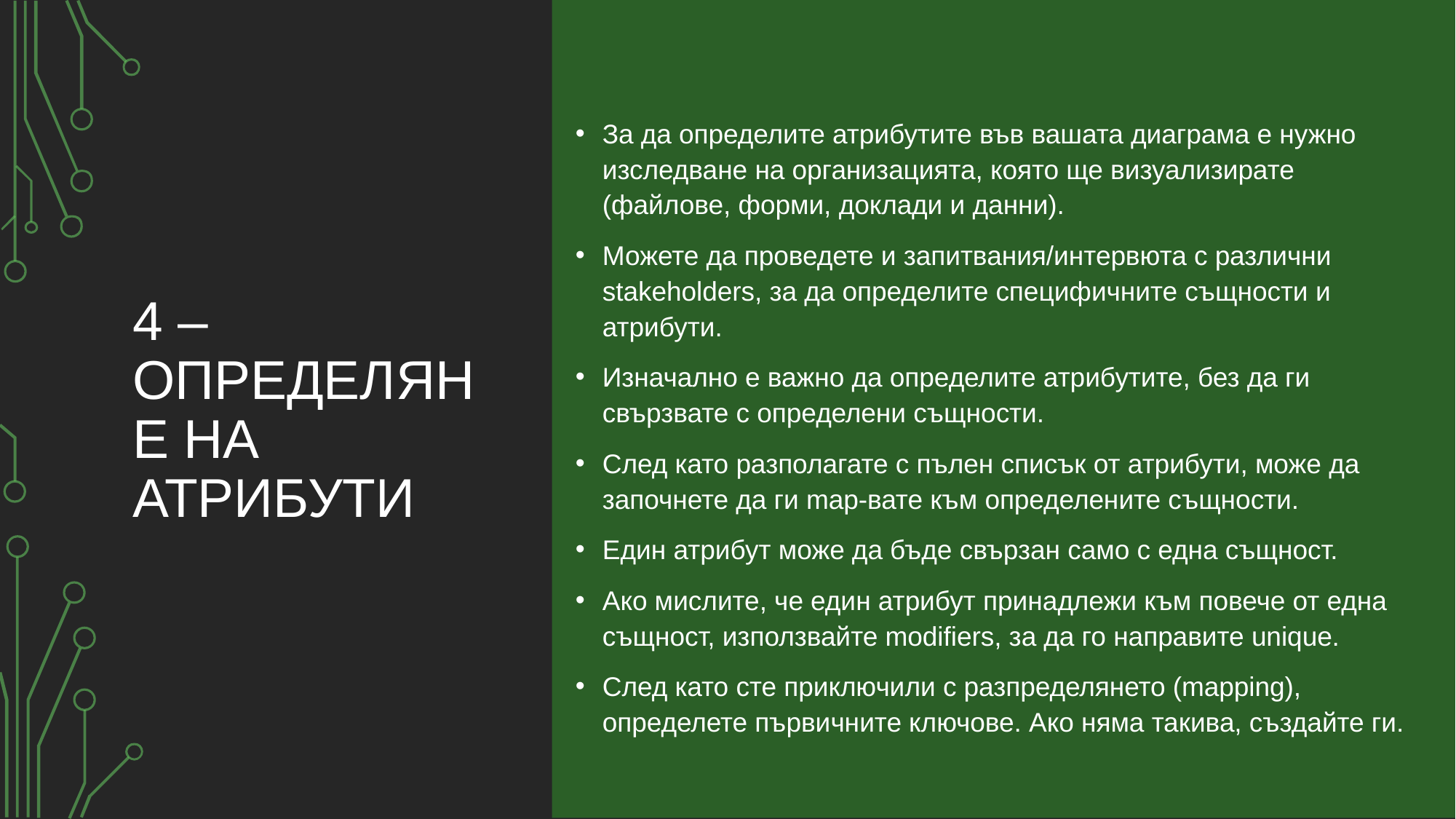

За да определите атрибутите във вашата диаграма е нужно изследване на организацията, която ще визуализирате (файлове, форми, доклади и данни).
Можете да проведете и запитвания/интервюта с различни stakeholders, за да определите специфичните същности и атрибути.
Изначално е важно да определите атрибутите, без да ги свързвате с определени същности.
След като разполагате с пълен списък от атрибути, може да започнете да ги map-вате към определените същности.
Един атрибут може да бъде свързан само с една същност.
Ако мислите, че един атрибут принадлежи към повече от една същност, използвайте modifiers, за да го направите unique.
След като сте приключили с разпределянето (mapping), определете първичните ключове. Ако няма такива, създайте ги.
# 4 – ОПРЕДЕЛЯНЕ НА АТРИБУТИ